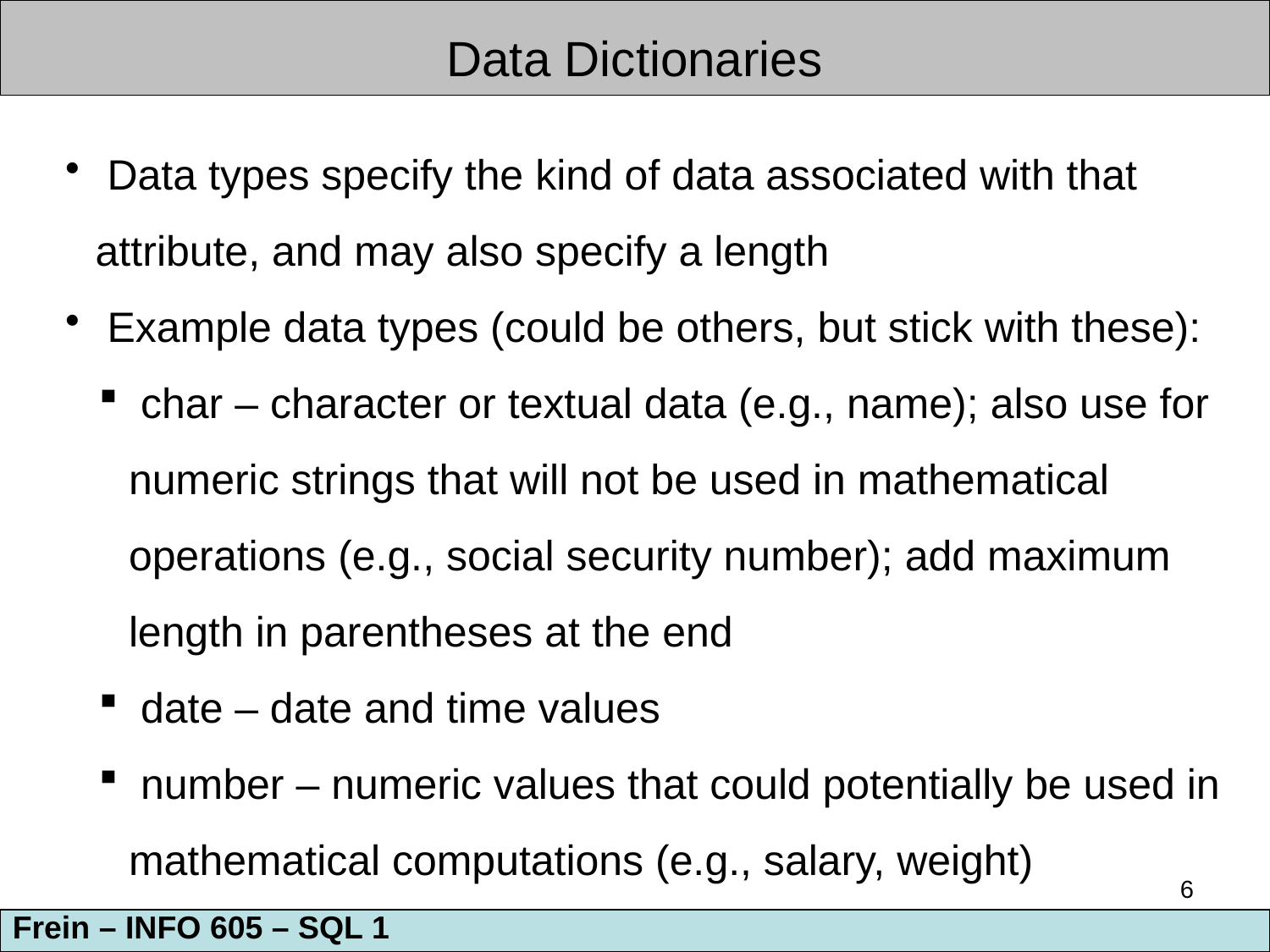

Data Dictionaries

 Data types specify the kind of data associated with that attribute, and may also specify a length
 Example data types (could be others, but stick with these):
 char – character or textual data (e.g., name); also use for numeric strings that will not be used in mathematical operations (e.g., social security number); add maximum length in parentheses at the end
 date – date and time values
 number – numeric values that could potentially be used in mathematical computations (e.g., salary, weight)
6
Frein – INFO 605 – SQL 1